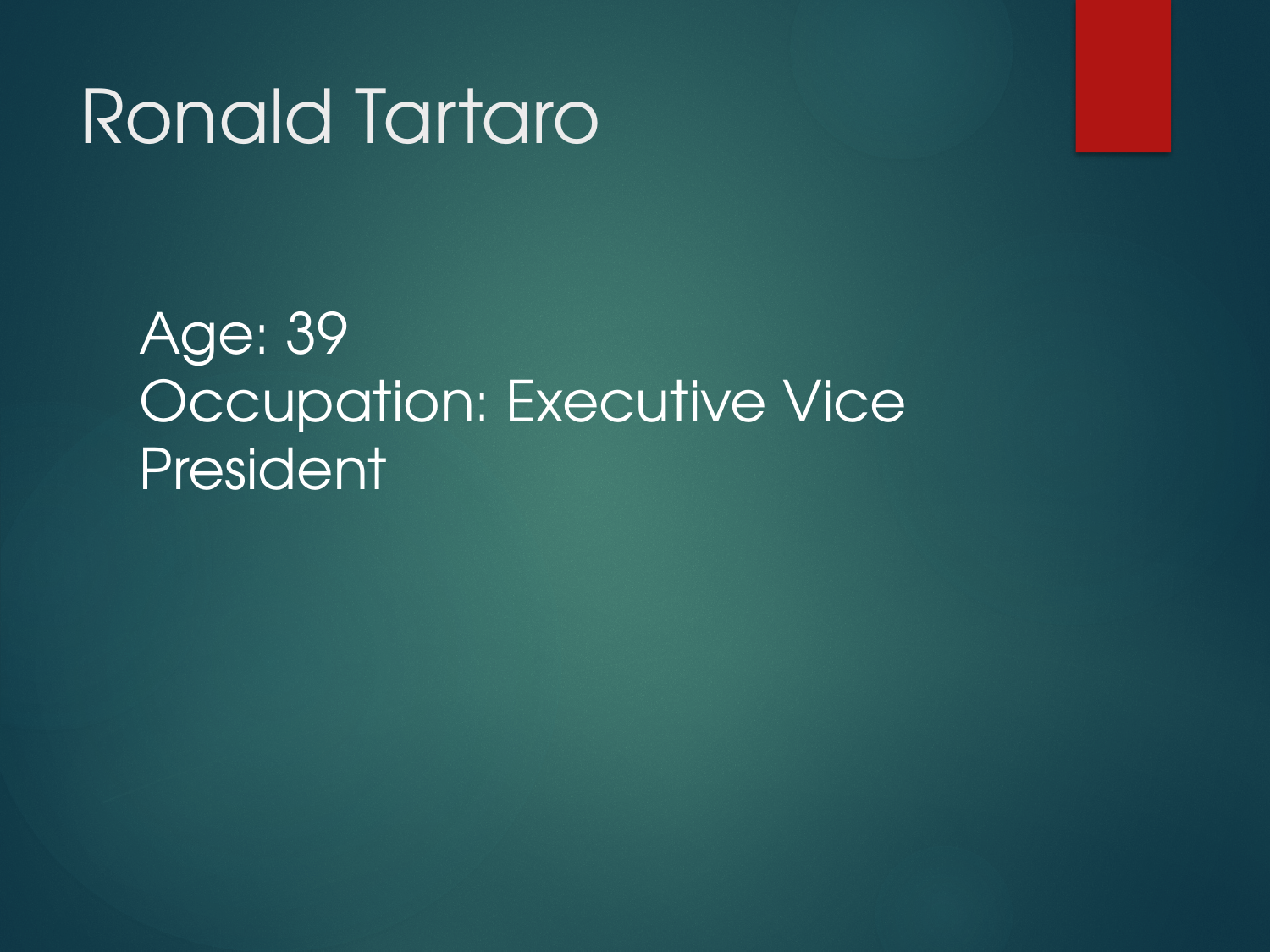

# Ronald Tartaro

Age: 39
Occupation: Executive Vice President